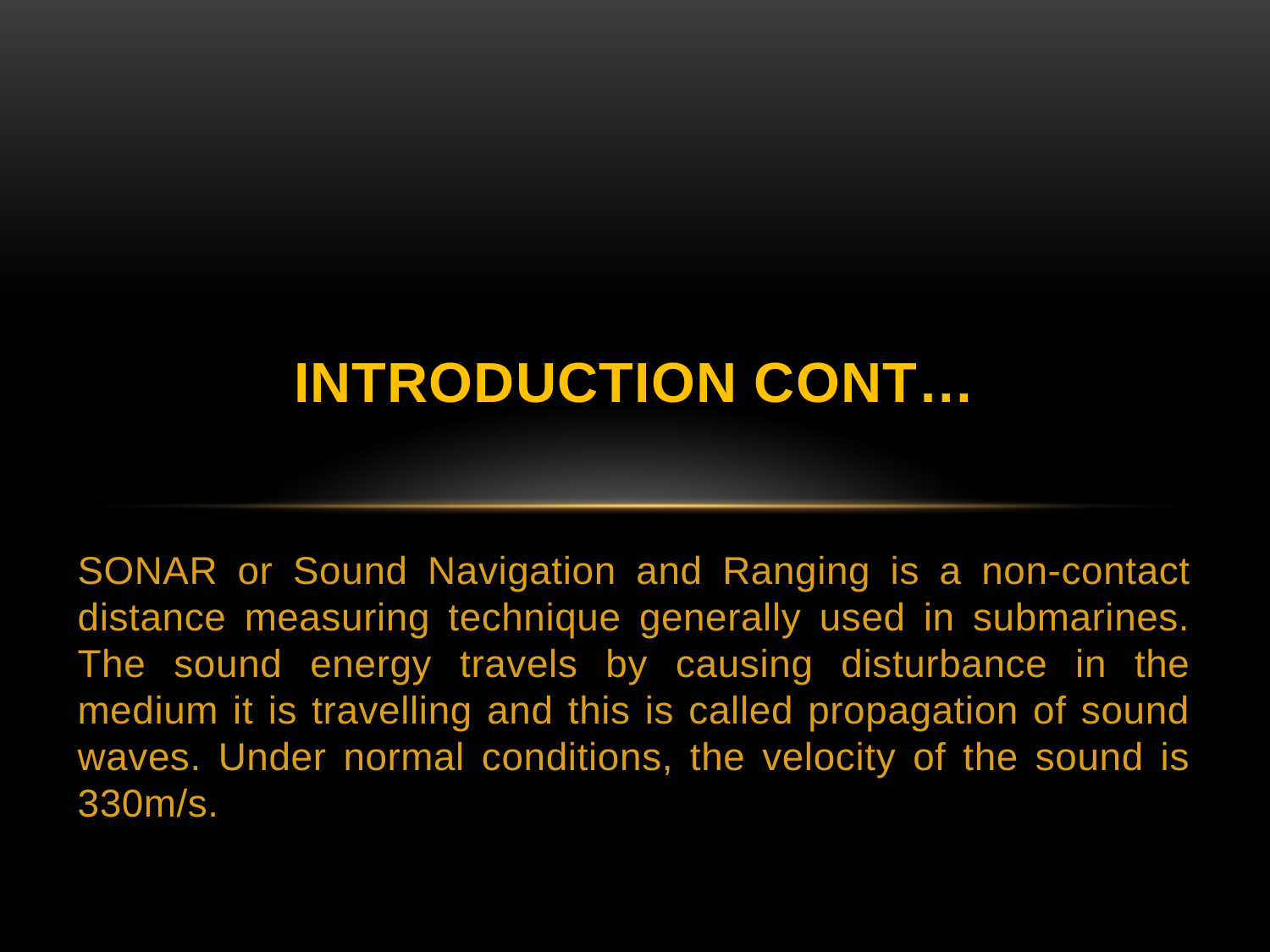

# INTRODUCTION CONT…
SONAR or Sound Navigation and Ranging is a non-contact distance measuring technique generally used in submarines. The sound energy travels by causing disturbance in the medium it is travelling and this is called propagation of sound waves. Under normal conditions, the velocity of the sound is 330m/s.